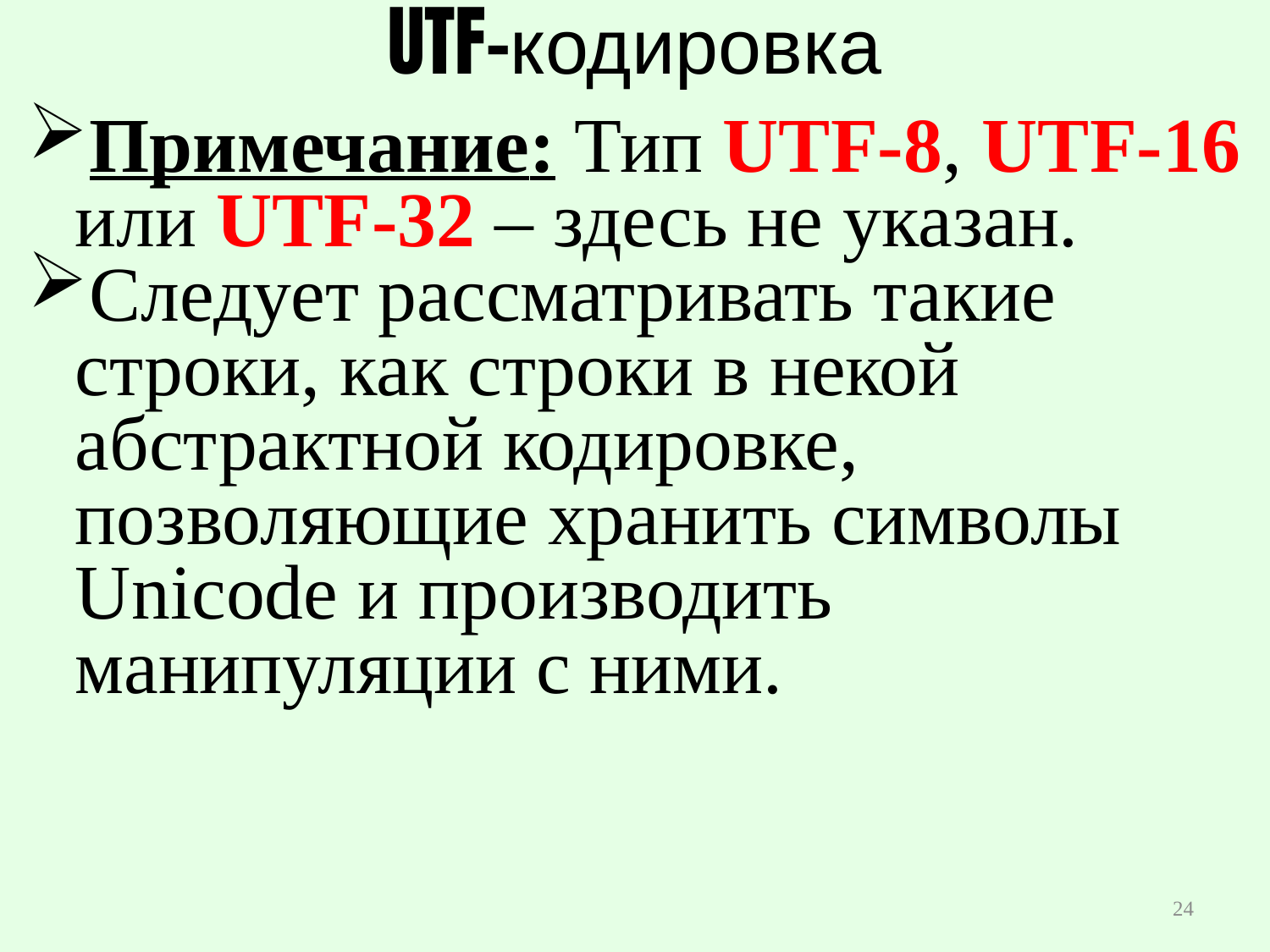

# UTF-кодировка
Примечание: Тип UTF-8, UTF-16 или UTF-32 – здесь не указан.
Следует рассматривать такие строки, как строки в некой абстрактной кодировке, позволяющие хранить символы Unicode и производить манипуляции с ними.

24